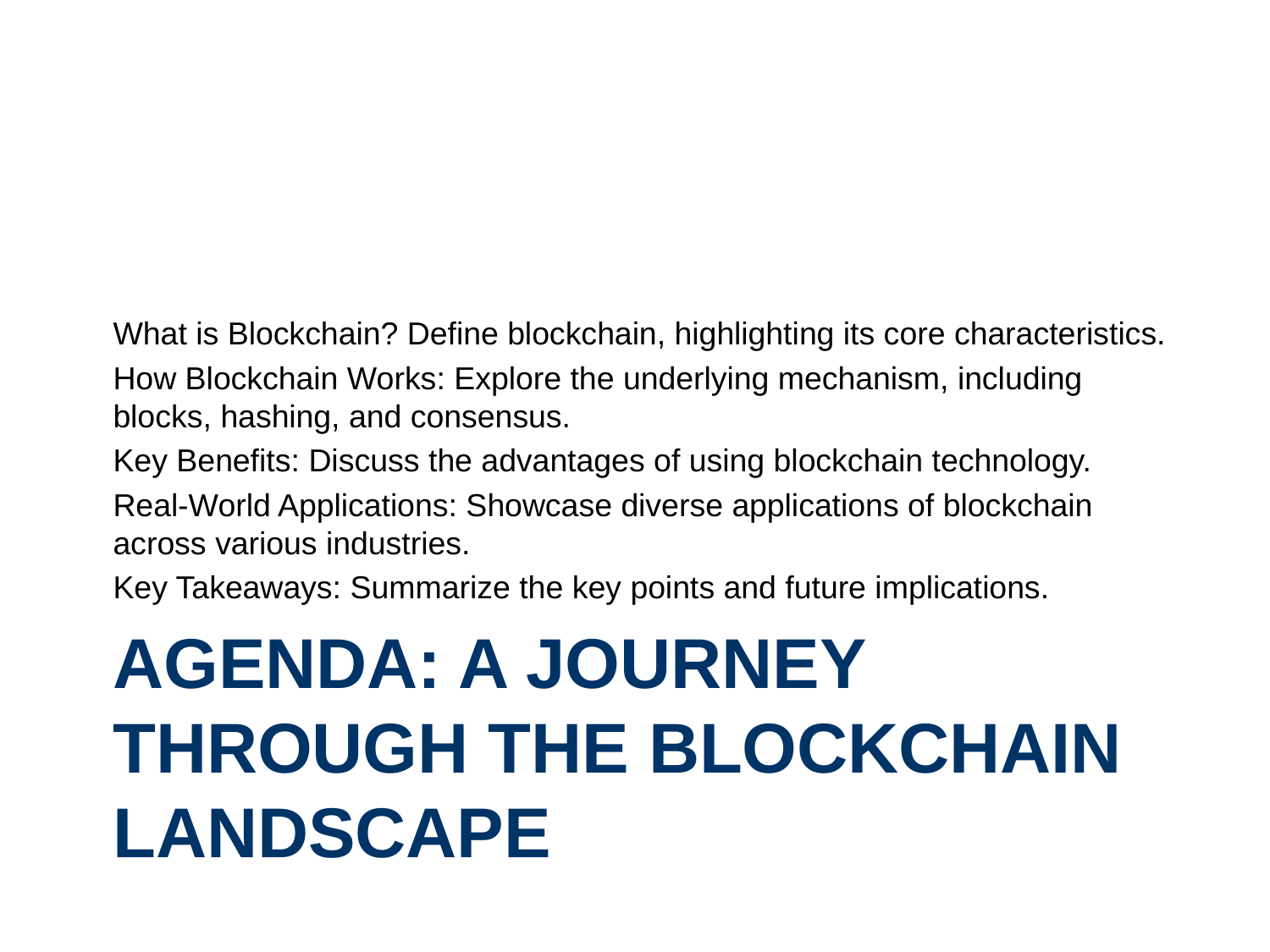

What is Blockchain? Define blockchain, highlighting its core characteristics.
How Blockchain Works: Explore the underlying mechanism, including blocks, hashing, and consensus.
Key Benefits: Discuss the advantages of using blockchain technology.
Real-World Applications: Showcase diverse applications of blockchain across various industries.
Key Takeaways: Summarize the key points and future implications.
# Agenda: A Journey Through the Blockchain Landscape